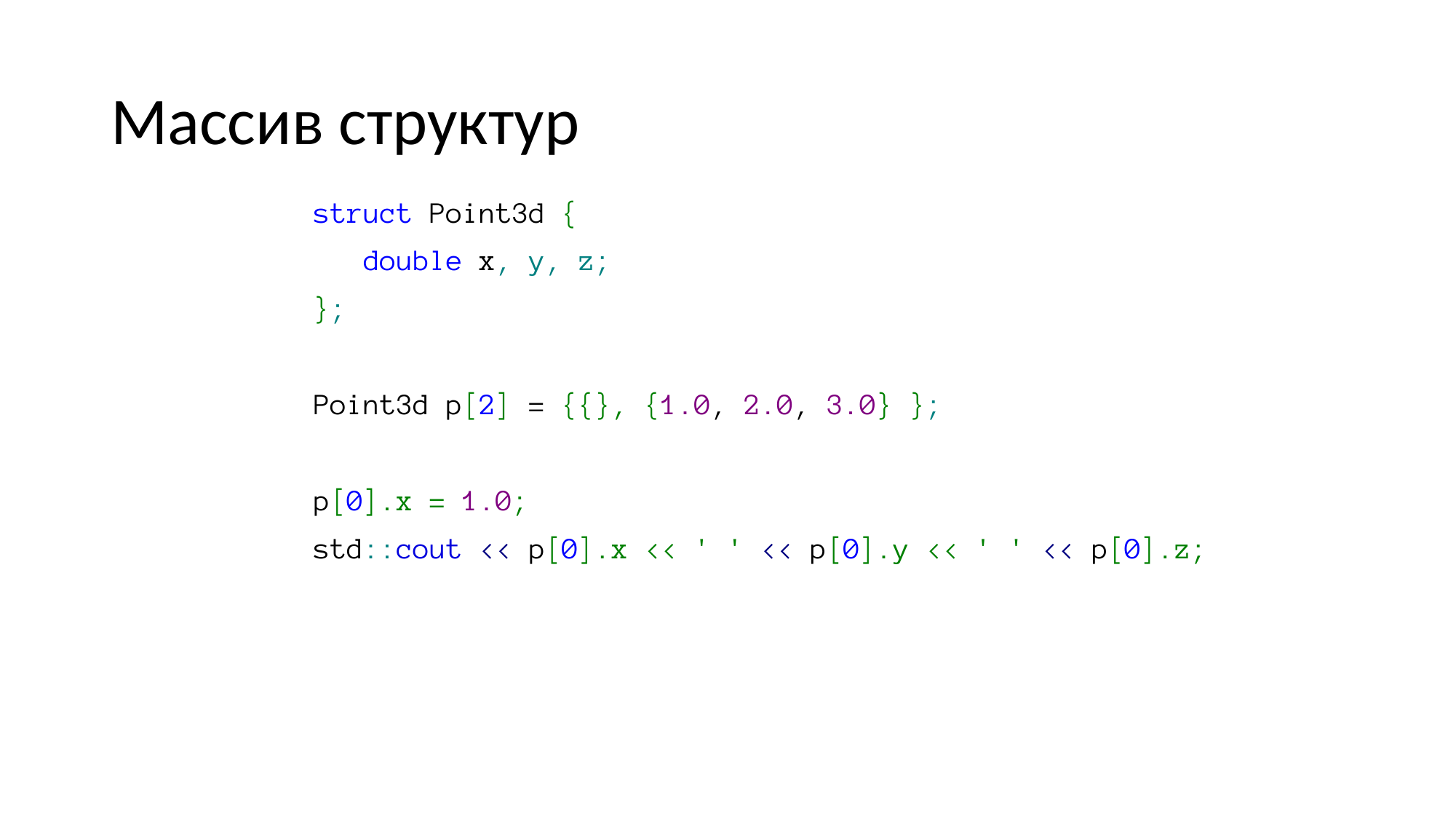

# Массив структур
struct Point3d {
   double x, y, z;
};

Point3d p[2] = {{}, {1.0, 2.0, 3.0} };

p[0].x = 1.0;
std::cout << p[0].x << ' ' << p[0].y << ' ' << p[0].z;